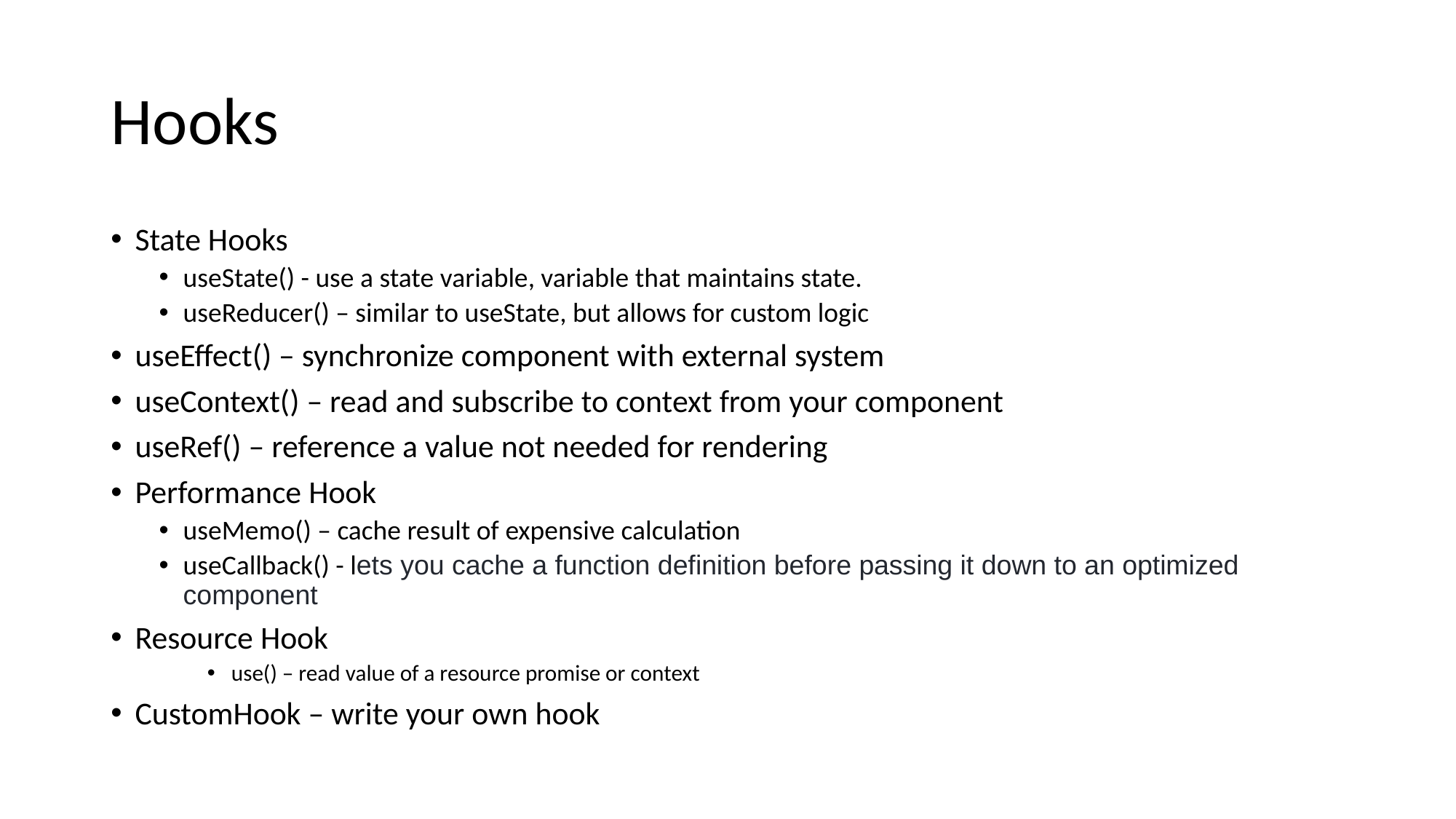

# Hooks
State Hooks
useState() - use a state variable, variable that maintains state.
useReducer() – similar to useState, but allows for custom logic
useEffect() – synchronize component with external system
useContext() – read and subscribe to context from your component
useRef() – reference a value not needed for rendering
Performance Hook
useMemo() – cache result of expensive calculation
useCallback() - lets you cache a function definition before passing it down to an optimized component
Resource Hook
use() – read value of a resource promise or context
CustomHook – write your own hook